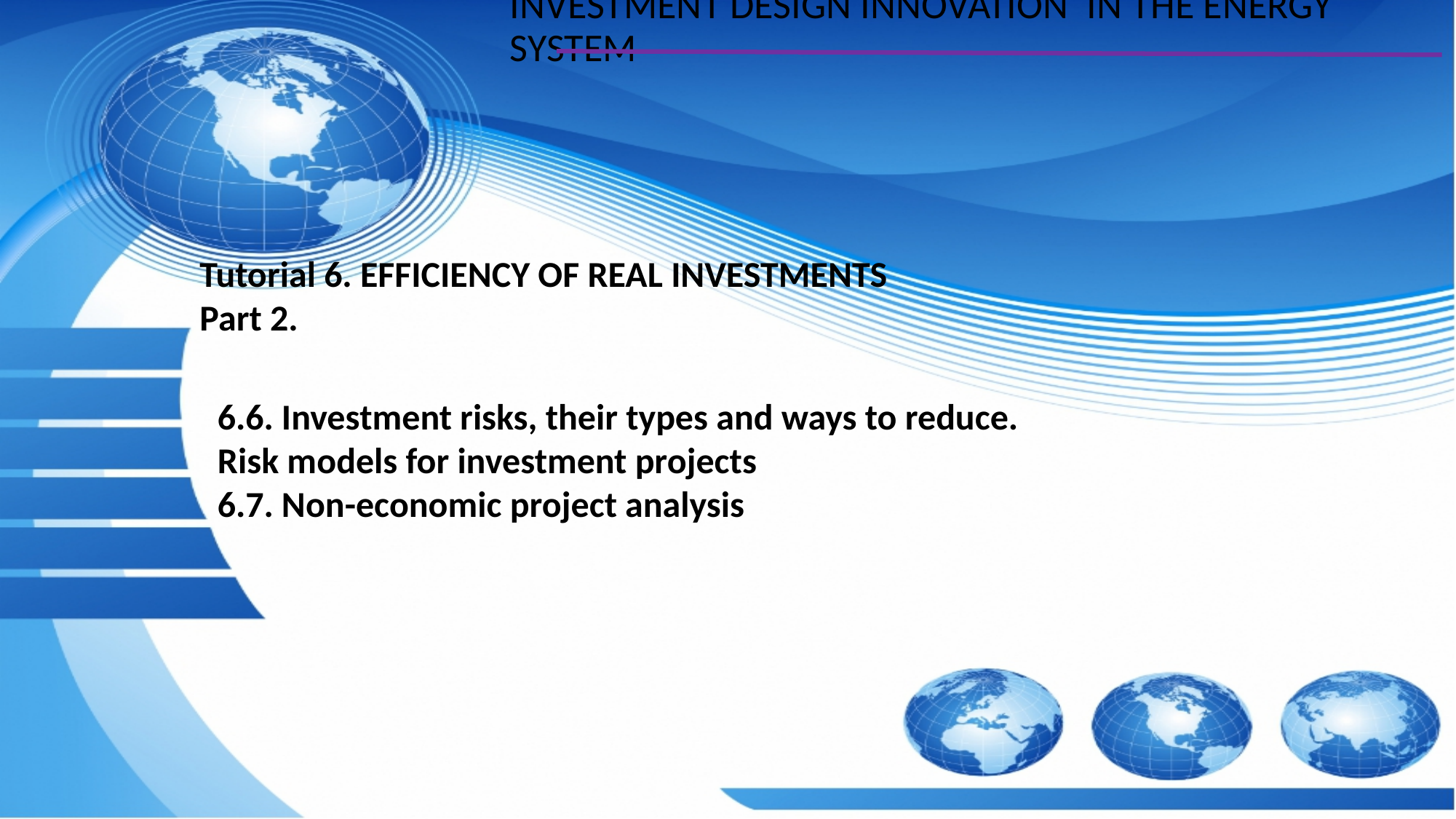

INVESTMENT DESIGN INNOVATION  IN THE ENERGY SYSTEM
Tutorial 6. EFFICIENCY OF REAL INVESTMENTS
Part 2.
6.6. Investment risks, their types and ways to reduce.
Risk models for investment projects
6.7. Non-economic project analysis